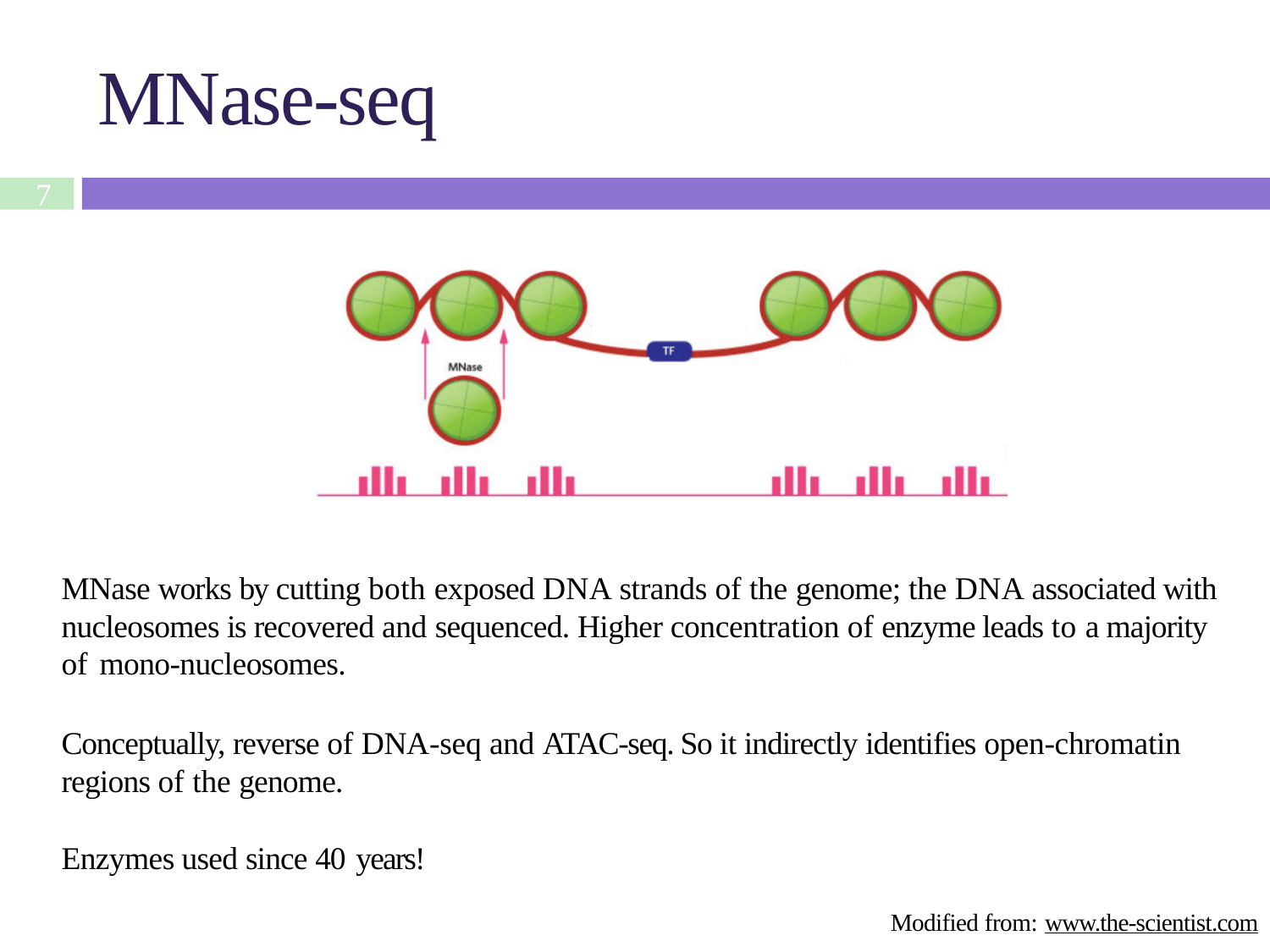

# MNase-seq
7

MNase works by cutting both exposed DNA strands of the genome; the DNA associated with  nucleosomes is recovered and sequenced. Higher concentration of enzyme leads to a majority  of mono-nucleosomes.

Conceptually, reverse of DNA-seq and ATAC-seq. So it indirectly identifies open-chromatin  regions of the genome.

Enzymes used since 40 years!
Modified from: www.the-scientist.com